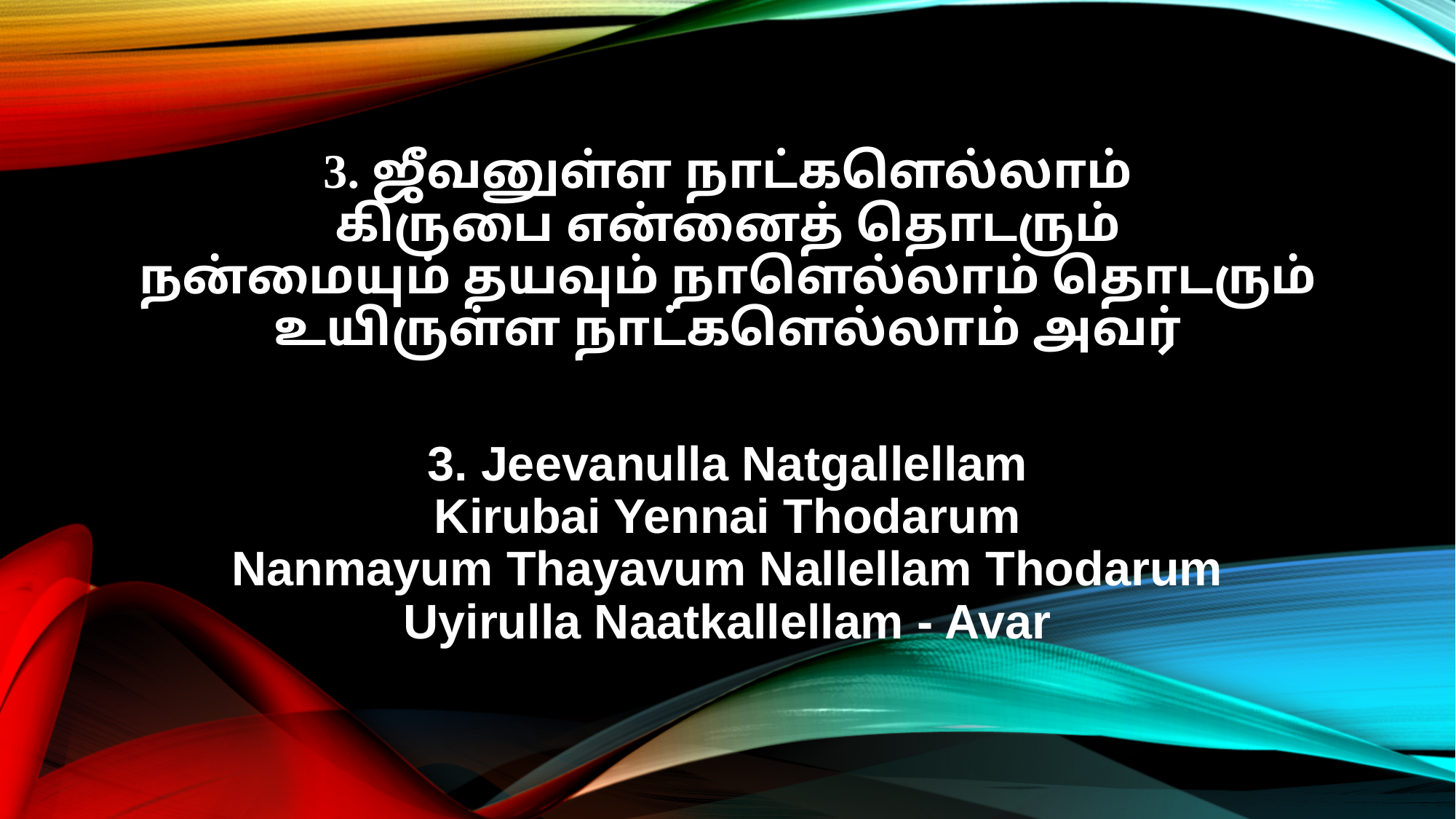

3. ஜீவனுள்ள நாட்களெல்லாம்
கிருபை என்னைத் தொடரும்
நன்மையும் தயவும் நாளெல்லாம் தொடரும்
உயிருள்ள நாட்களெல்லாம் அவர்

3. Jeevanulla Natgallellam
Kirubai Yennai Thodarum
Nanmayum Thayavum Nallellam Thodarum
Uyirulla Naatkallellam - Avar